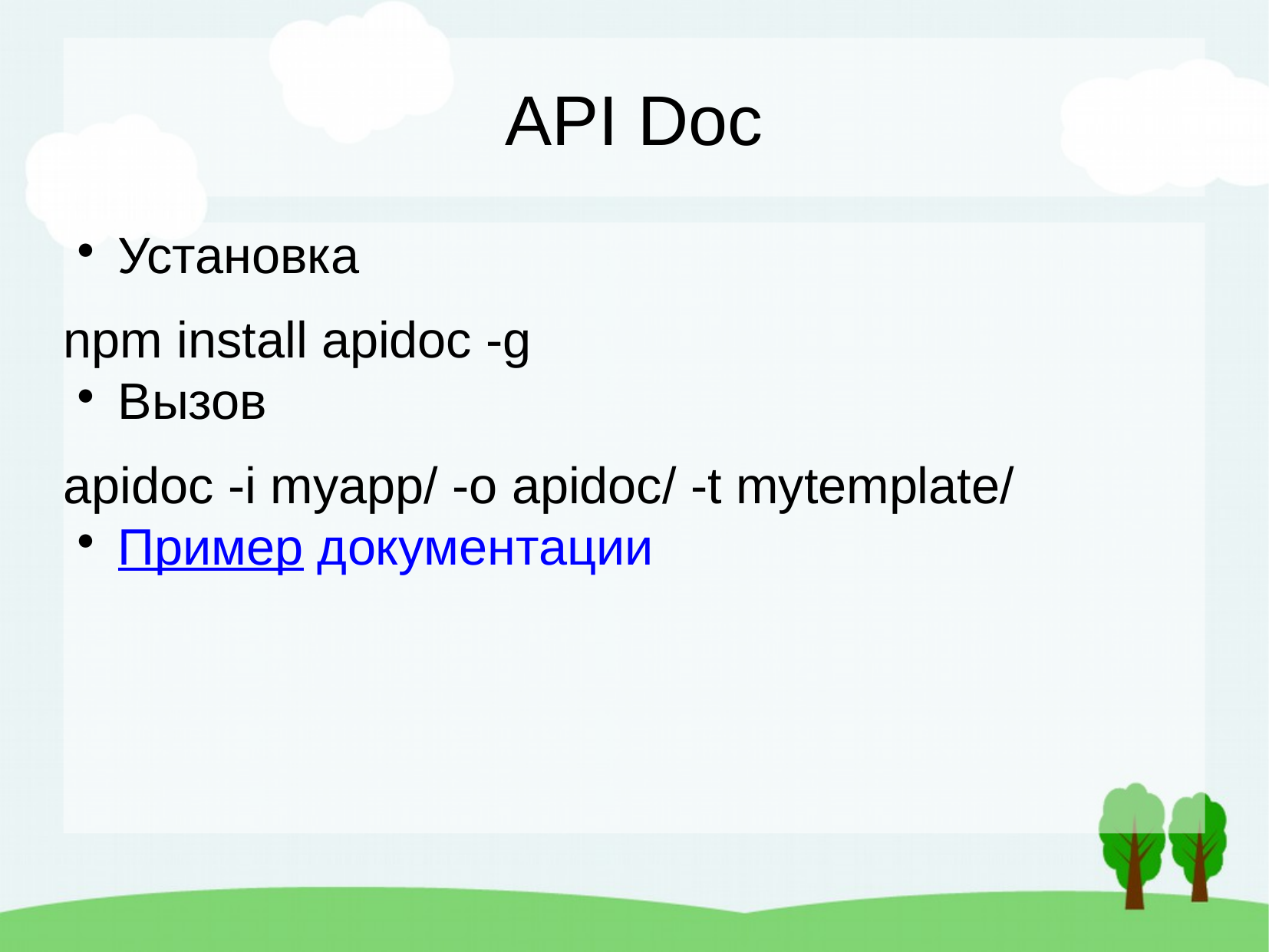

API Doc
Установка
npm install apidoc -g
Вызов
apidoc -i myapp/ -o apidoc/ -t mytemplate/
Пример документации